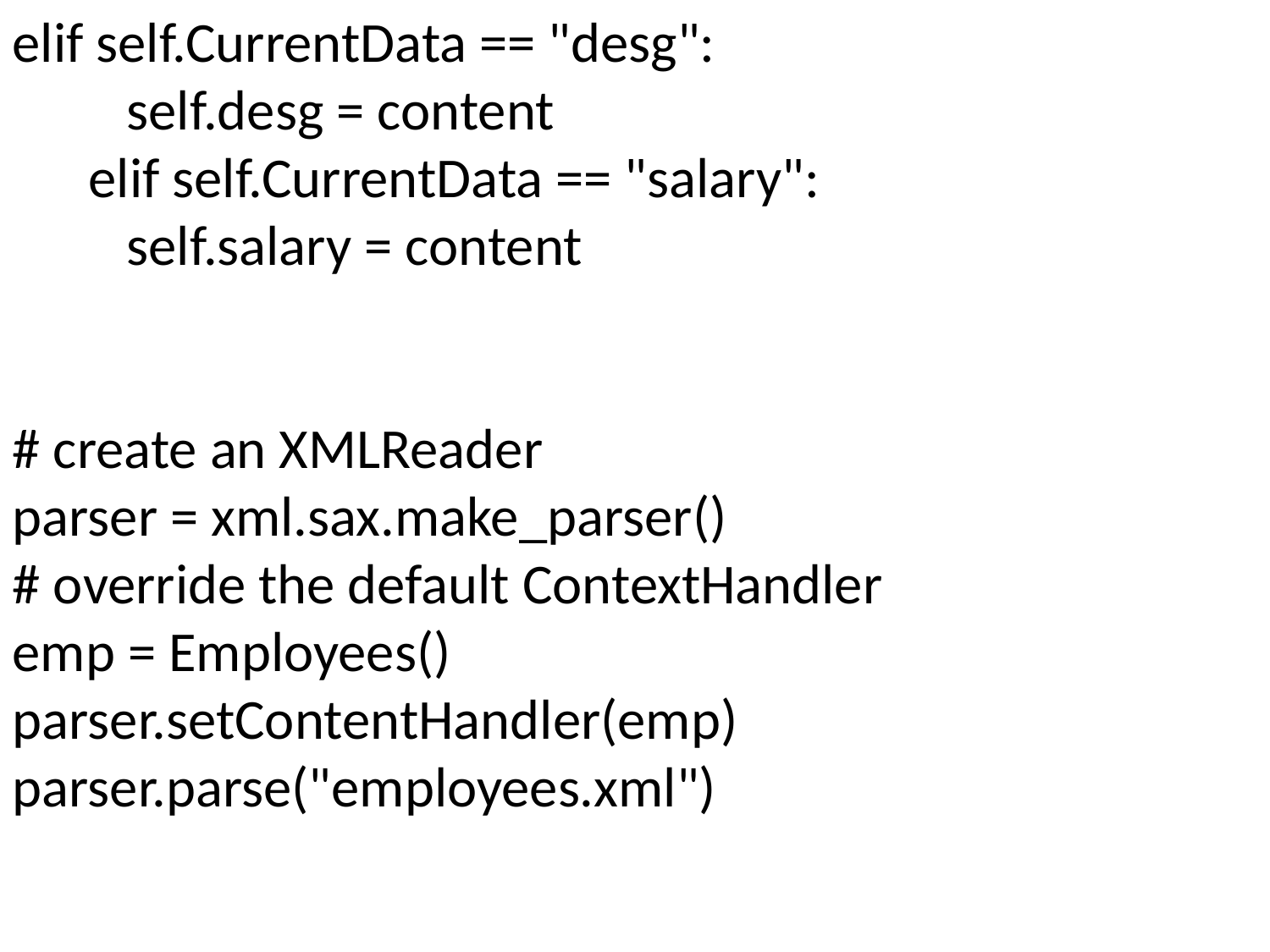

elif self.CurrentData == "desg":
         self.desg = content
      elif self.CurrentData == "salary":
         self.salary = content

# create an XMLReader
parser = xml.sax.make_parser()
# override the default ContextHandler
emp = Employees()
parser.setContentHandler(emp)
parser.parse("employees.xml")